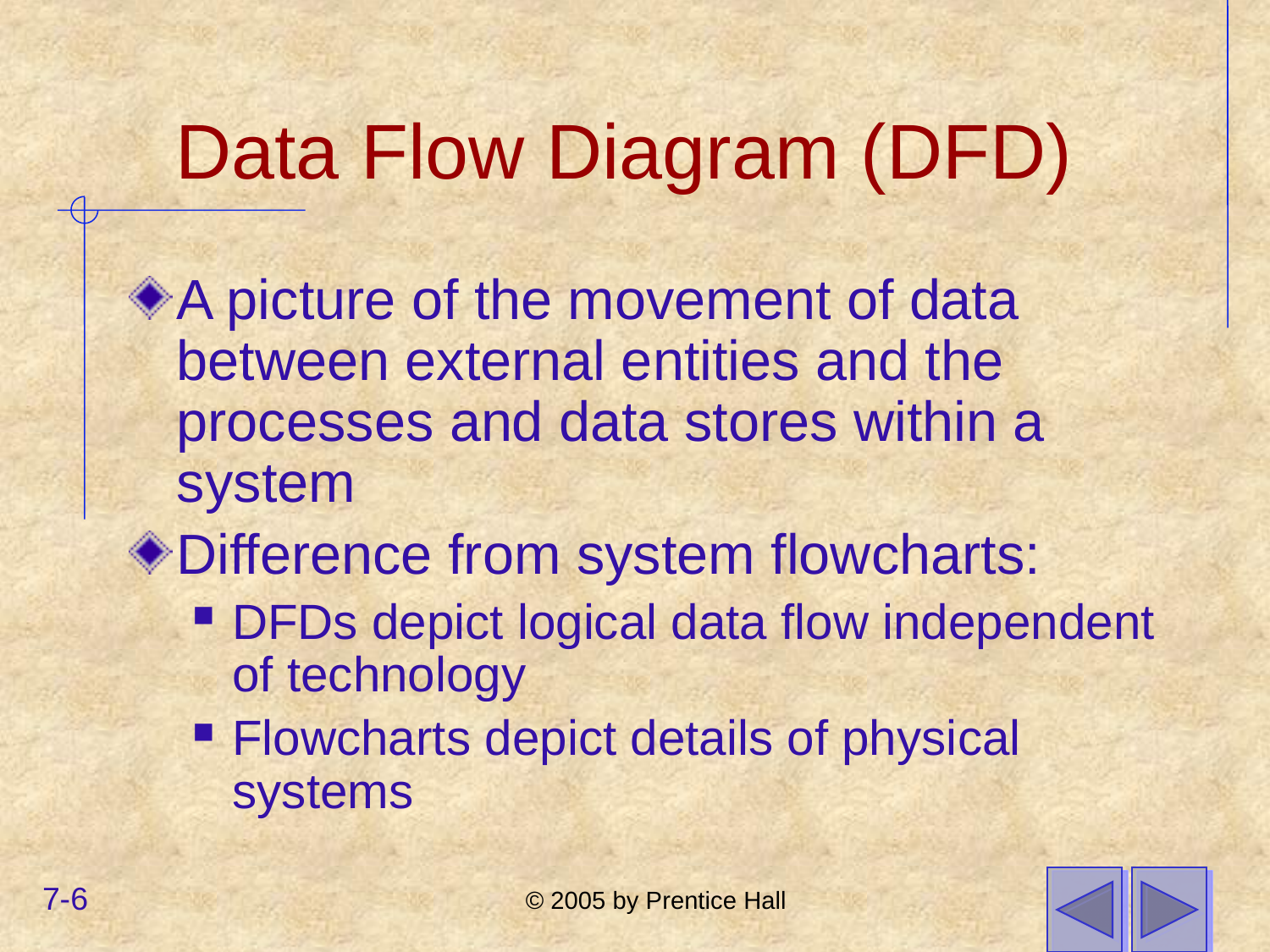

# Data Flow Diagram (DFD)
A picture of the movement of data between external entities and the processes and data stores within a system
Difference from system flowcharts:
DFDs depict logical data flow independent of technology
Flowcharts depict details of physical systems